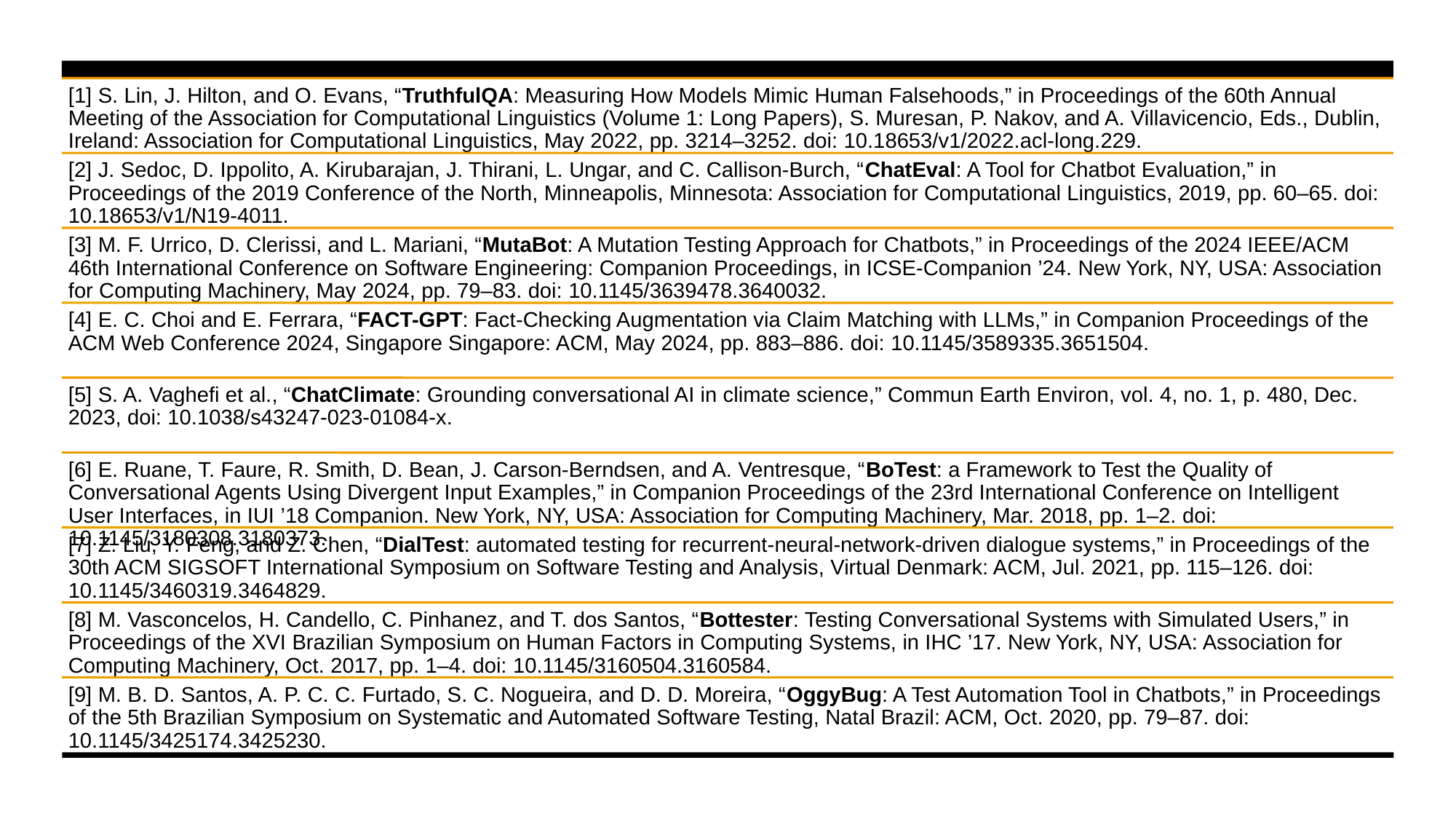

[1] S. Lin, J. Hilton, and O. Evans, “TruthfulQA: Measuring How Models Mimic Human Falsehoods,” in Proceedings of the 60th Annual Meeting of the Association for Computational Linguistics (Volume 1: Long Papers), S. Muresan, P. Nakov, and A. Villavicencio, Eds., Dublin, Ireland: Association for Computational Linguistics, May 2022, pp. 3214–3252. doi: 10.18653/v1/2022.acl-long.229.
[2] J. Sedoc, D. Ippolito, A. Kirubarajan, J. Thirani, L. Ungar, and C. Callison-Burch, “ChatEval: A Tool for Chatbot Evaluation,” in Proceedings of the 2019 Conference of the North, Minneapolis, Minnesota: Association for Computational Linguistics, 2019, pp. 60–65. doi: 10.18653/v1/N19-4011.
[3] M. F. Urrico, D. Clerissi, and L. Mariani, “MutaBot: A Mutation Testing Approach for Chatbots,” in Proceedings of the 2024 IEEE/ACM 46th International Conference on Software Engineering: Companion Proceedings, in ICSE-Companion ’24. New York, NY, USA: Association for Computing Machinery, May 2024, pp. 79–83. doi: 10.1145/3639478.3640032.
[4] E. C. Choi and E. Ferrara, “FACT-GPT: Fact-Checking Augmentation via Claim Matching with LLMs,” in Companion Proceedings of the ACM Web Conference 2024, Singapore Singapore: ACM, May 2024, pp. 883–886. doi: 10.1145/3589335.3651504.
[5] S. A. Vaghefi et al., “ChatClimate: Grounding conversational AI in climate science,” Commun Earth Environ, vol. 4, no. 1, p. 480, Dec. 2023, doi: 10.1038/s43247-023-01084-x.
[6] E. Ruane, T. Faure, R. Smith, D. Bean, J. Carson-Berndsen, and A. Ventresque, “BoTest: a Framework to Test the Quality of Conversational Agents Using Divergent Input Examples,” in Companion Proceedings of the 23rd International Conference on Intelligent User Interfaces, in IUI ’18 Companion. New York, NY, USA: Association for Computing Machinery, Mar. 2018, pp. 1–2. doi: 10.1145/3180308.3180373.
[7] Z. Liu, Y. Feng, and Z. Chen, “DialTest: automated testing for recurrent-neural-network-driven dialogue systems,” in Proceedings of the 30th ACM SIGSOFT International Symposium on Software Testing and Analysis, Virtual Denmark: ACM, Jul. 2021, pp. 115–126. doi: 10.1145/3460319.3464829.
[8] M. Vasconcelos, H. Candello, C. Pinhanez, and T. dos Santos, “Bottester: Testing Conversational Systems with Simulated Users,” in Proceedings of the XVI Brazilian Symposium on Human Factors in Computing Systems, in IHC ’17. New York, NY, USA: Association for Computing Machinery, Oct. 2017, pp. 1–4. doi: 10.1145/3160504.3160584.
[9] M. B. D. Santos, A. P. C. C. Furtado, S. C. Nogueira, and D. D. Moreira, “OggyBug: A Test Automation Tool in Chatbots,” in Proceedings of the 5th Brazilian Symposium on Systematic and Automated Software Testing, Natal Brazil: ACM, Oct. 2020, pp. 79–87. doi: 10.1145/3425174.3425230.